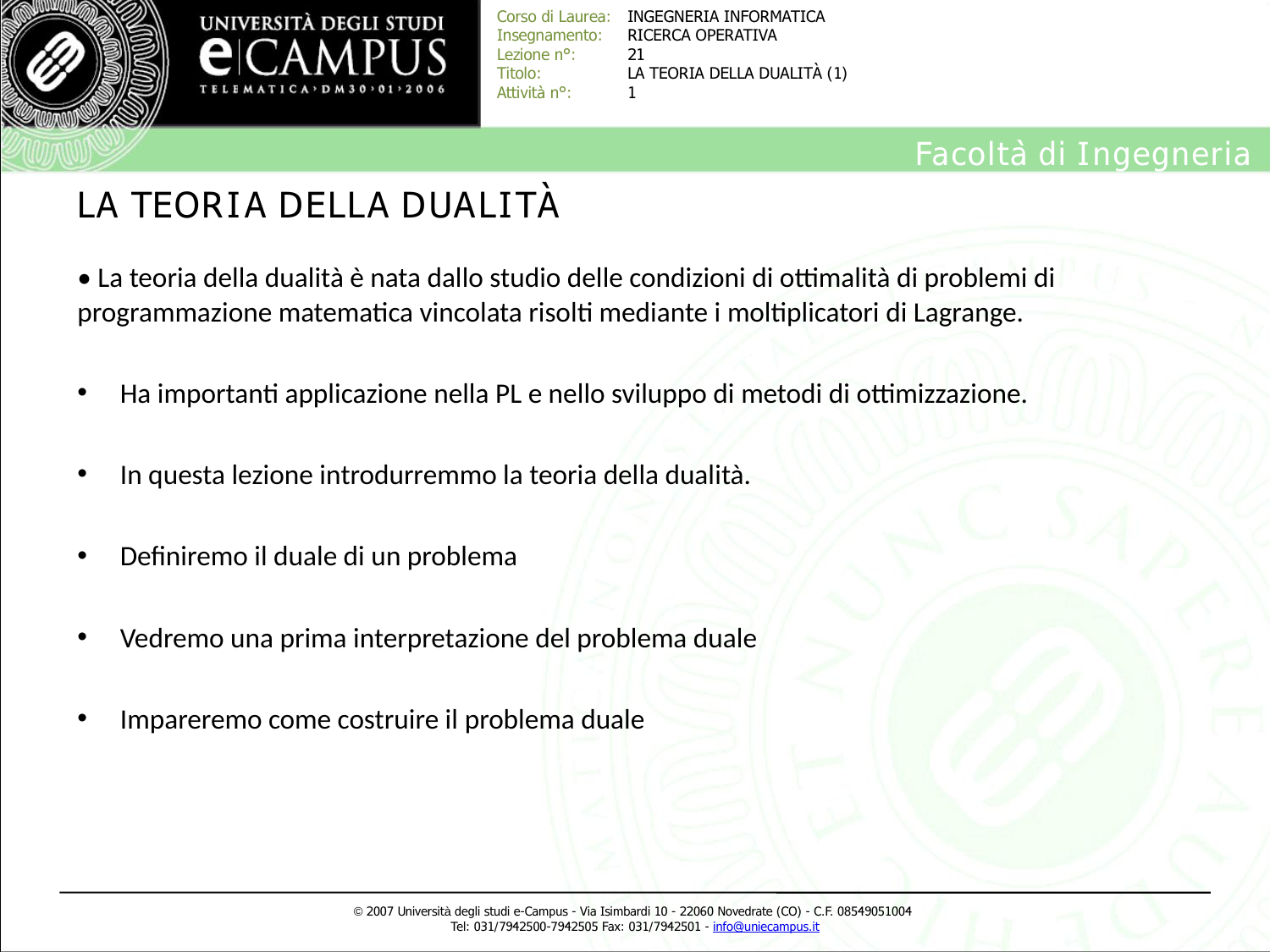

# LA TEORIA DELLA DUALITÀ
• La teoria della dualità è nata dallo studio delle condizioni di ottimalità di problemi di programmazione matematica vincolata risolti mediante i moltiplicatori di Lagrange.

  Ha importanti applicazione nella PL e nello sviluppo di metodi di ottimizzazione.

  In questa lezione introdurremmo la teoria della dualità.

  Definiremo il duale di un problema

  Vedremo una prima interpretazione del problema duale

  Impareremo come costruire il problema duale